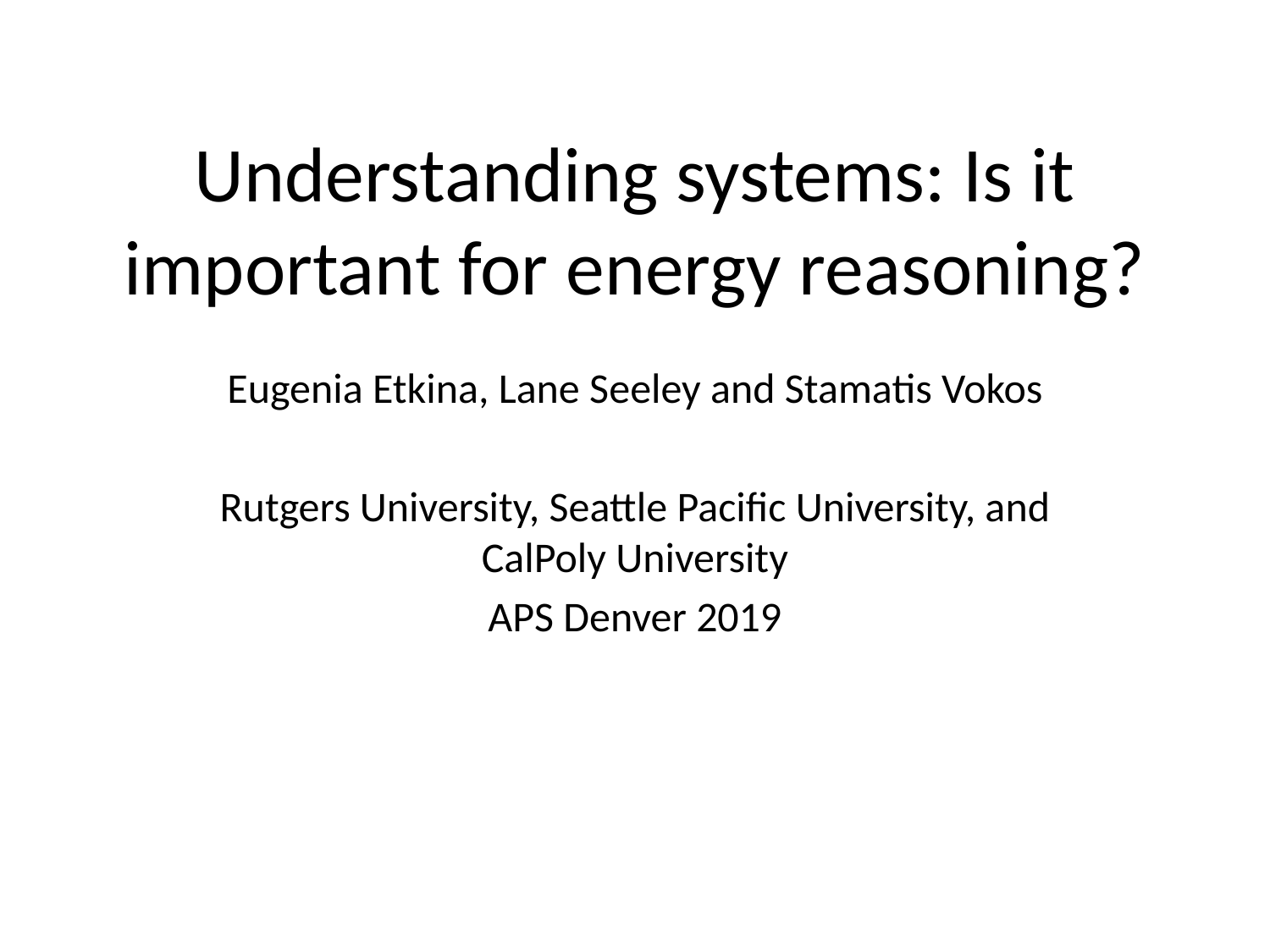

# Understanding systems: Is it important for energy reasoning?
Eugenia Etkina, Lane Seeley and Stamatis Vokos

Rutgers University, Seattle Pacific University, and CalPoly University
APS Denver 2019